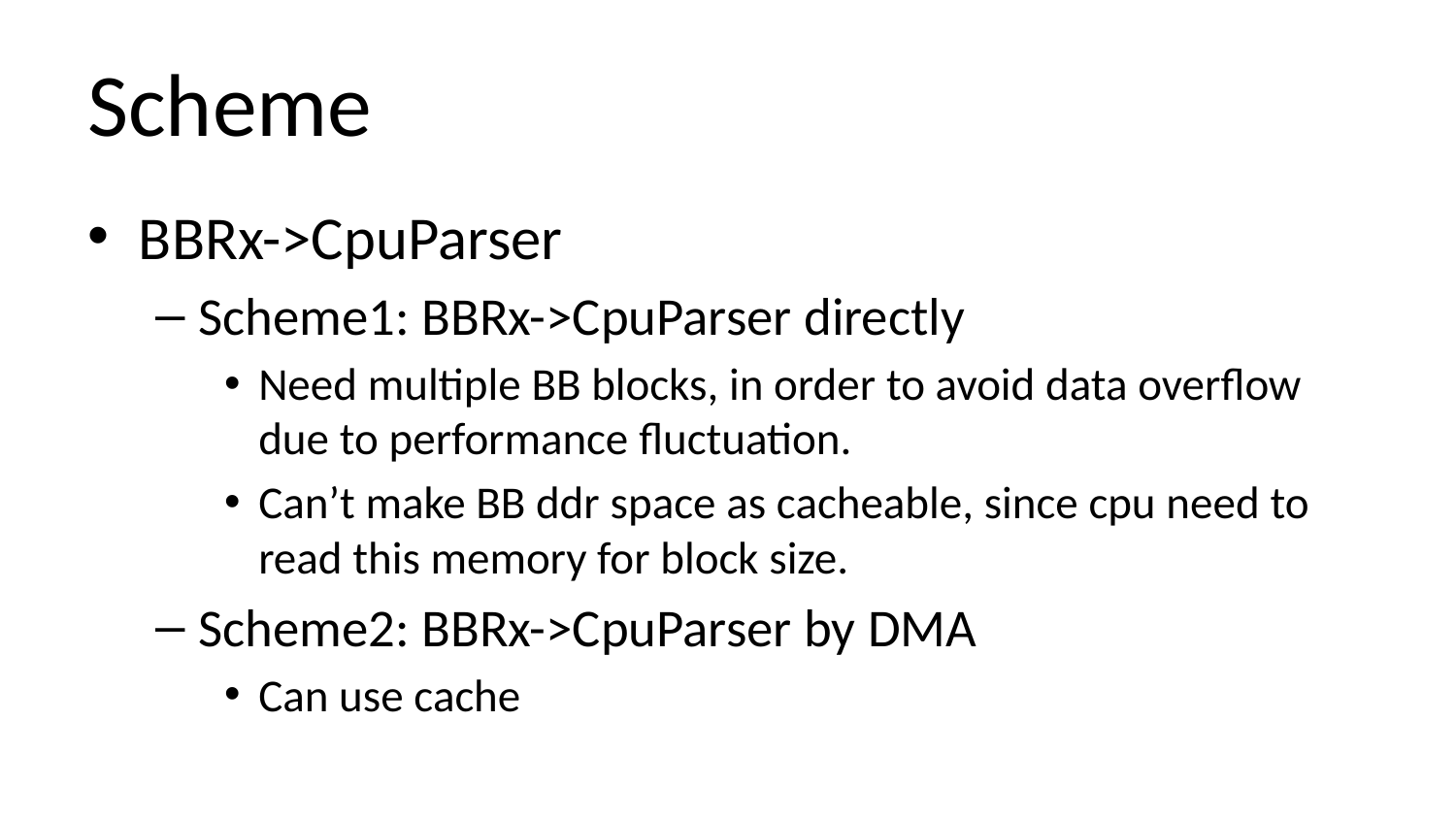

# Scheme
BBRx->CpuParser
Scheme1: BBRx->CpuParser directly
Need multiple BB blocks, in order to avoid data overflow due to performance fluctuation.
Can’t make BB ddr space as cacheable, since cpu need to read this memory for block size.
Scheme2: BBRx->CpuParser by DMA
Can use cache